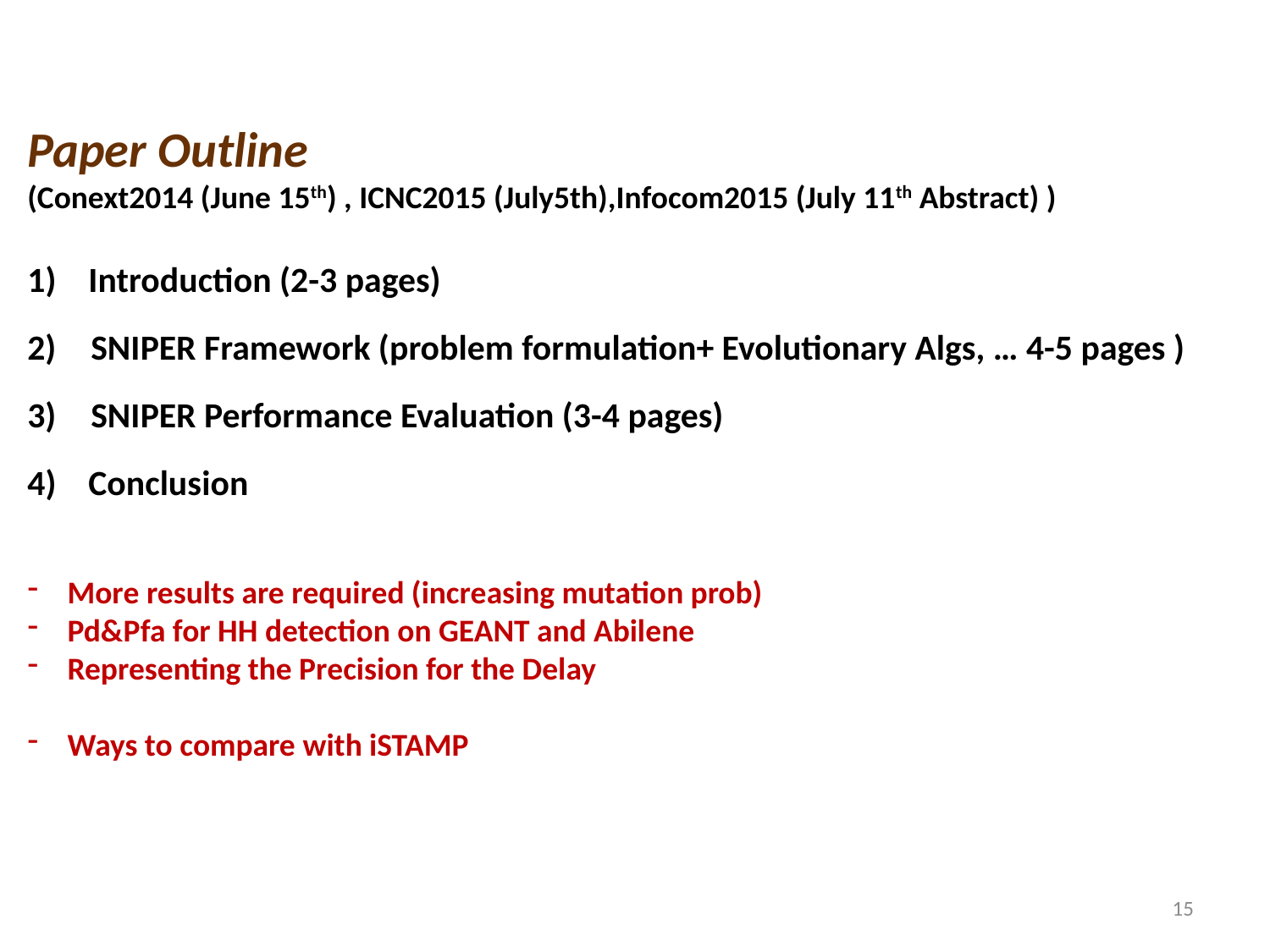

Paper Outline
(Conext2014 (June 15th) , ICNC2015 (July5th),Infocom2015 (July 11th Abstract) )

1)    Introduction (2-3 pages)

SNIPER Framework (problem formulation+ Evolutionary Algs, … 4-5 pages )

SNIPER Performance Evaluation (3-4 pages)

4)    Conclusion

More results are required (increasing mutation prob)
Pd&Pfa for HH detection on GEANT and Abilene
Representing the Precision for the Delay

Ways to compare with iSTAMP
15